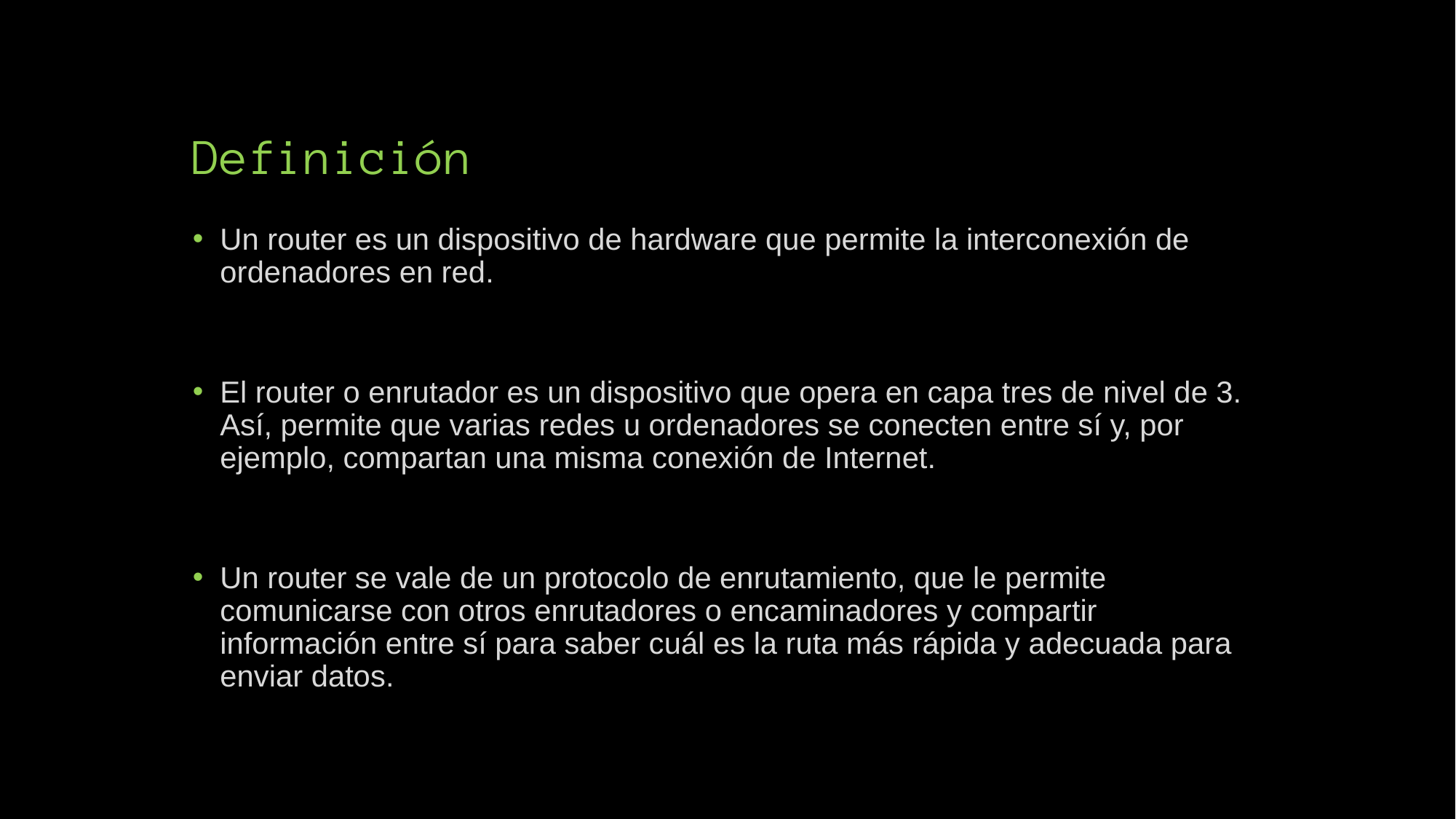

# Definición
Un router es un dispositivo de hardware que permite la interconexión de ordenadores en red.

El router o enrutador es un dispositivo que opera en capa tres de nivel de 3. Así, permite que varias redes u ordenadores se conecten entre sí y, por ejemplo, compartan una misma conexión de Internet.

Un router se vale de un protocolo de enrutamiento, que le permite comunicarse con otros enrutadores o encaminadores y compartir información entre sí para saber cuál es la ruta más rápida y adecuada para enviar datos.